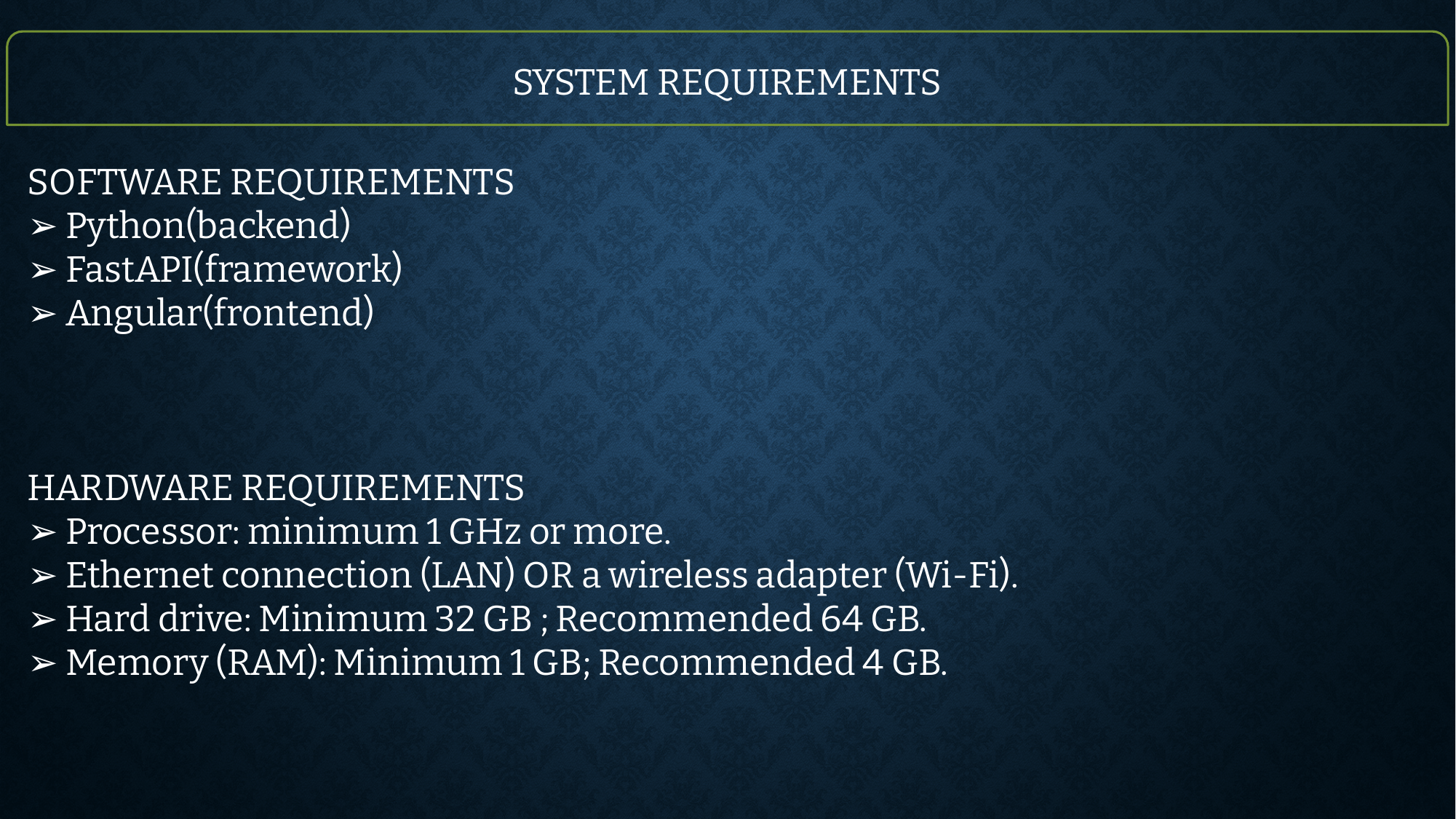

SYSTEM REQUIREMENTS
SOFTWARE REQUIREMENTS
➢ Python(backend)
➢ FastAPI(framework)
➢ Angular(frontend)

HARDWARE REQUIREMENTS
➢ Processor: minimum 1 GHz or more.
➢ Ethernet connection (LAN) OR a wireless adapter (Wi-Fi).
➢ Hard drive: Minimum 32 GB ; Recommended 64 GB.
➢ Memory (RAM): Minimum 1 GB; Recommended 4 GB.